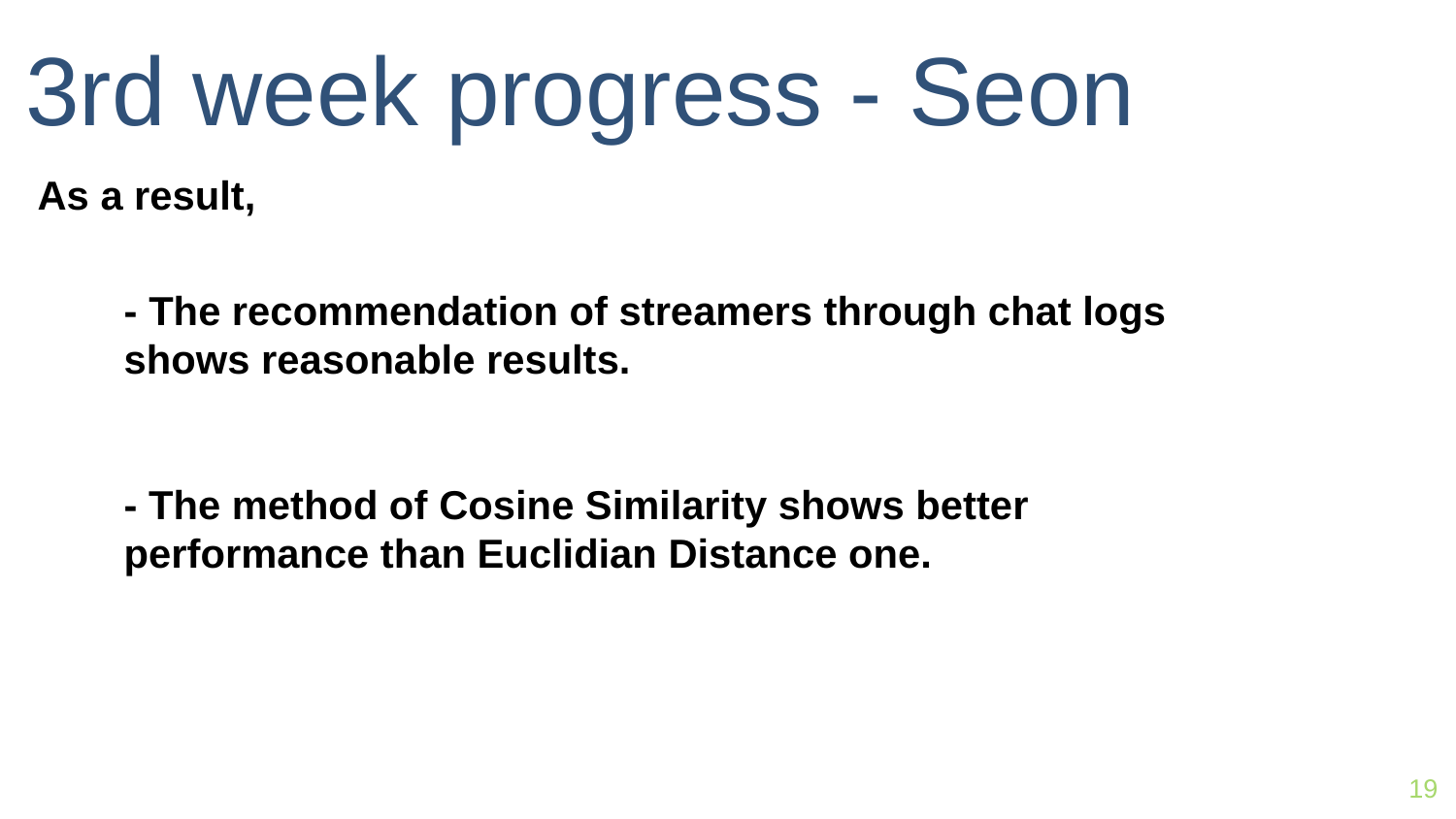

3rd week progress - Seon
As a result,

- The recommendation of streamers through chat logs shows reasonable results.

- The method of Cosine Similarity shows better performance than Euclidian Distance one.

19